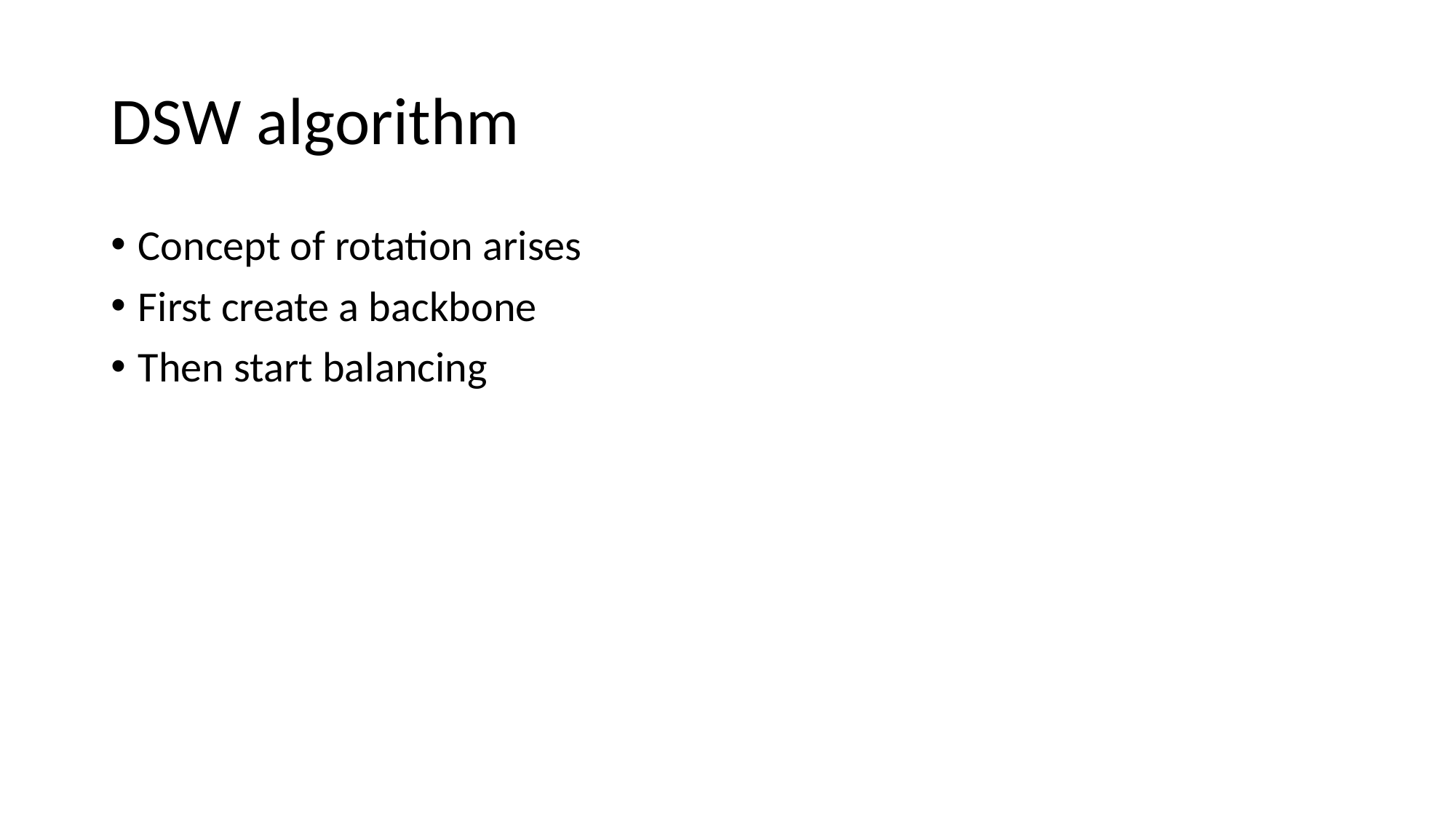

# DSW algorithm
Concept of rotation arises
First create a backbone
Then start balancing